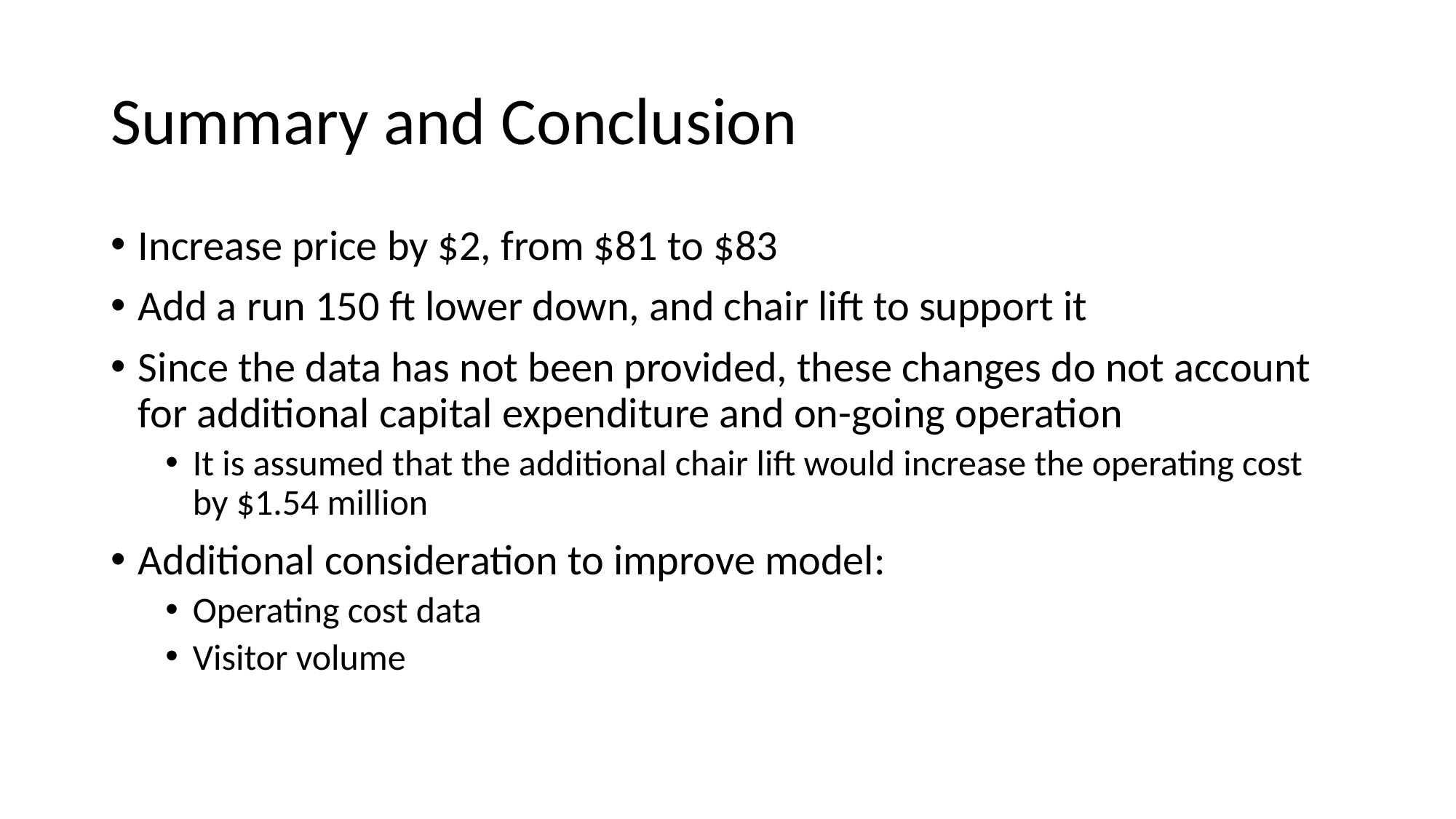

# Summary and Conclusion
Increase price by $2, from $81 to $83
Add a run 150 ft lower down, and chair lift to support it
Since the data has not been provided, these changes do not account for additional capital expenditure and on-going operation
It is assumed that the additional chair lift would increase the operating cost by $1.54 million
Additional consideration to improve model:
Operating cost data
Visitor volume